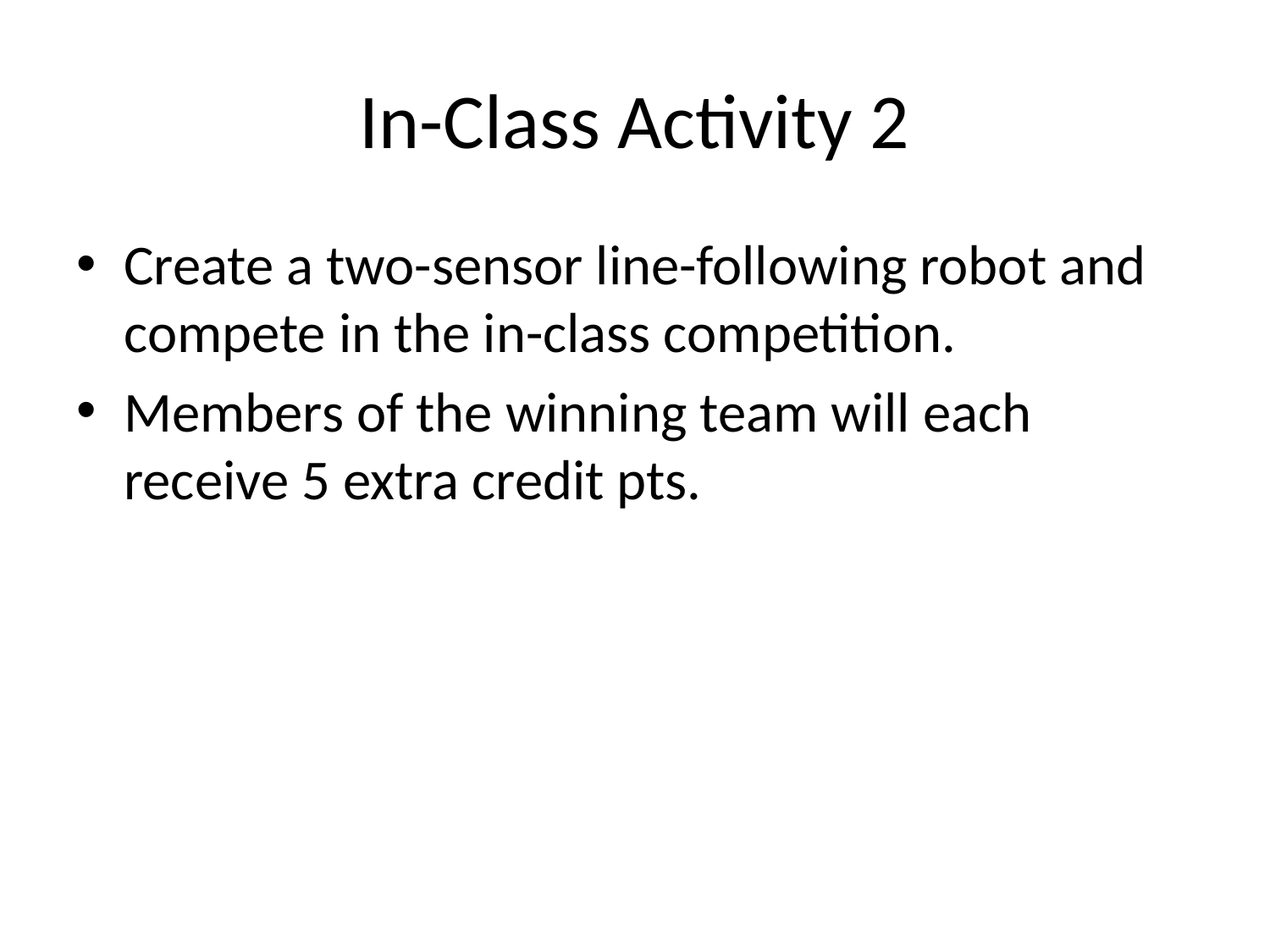

# In-Class Activity 2
Create a two-sensor line-following robot and compete in the in-class competition.
Members of the winning team will each receive 5 extra credit pts.